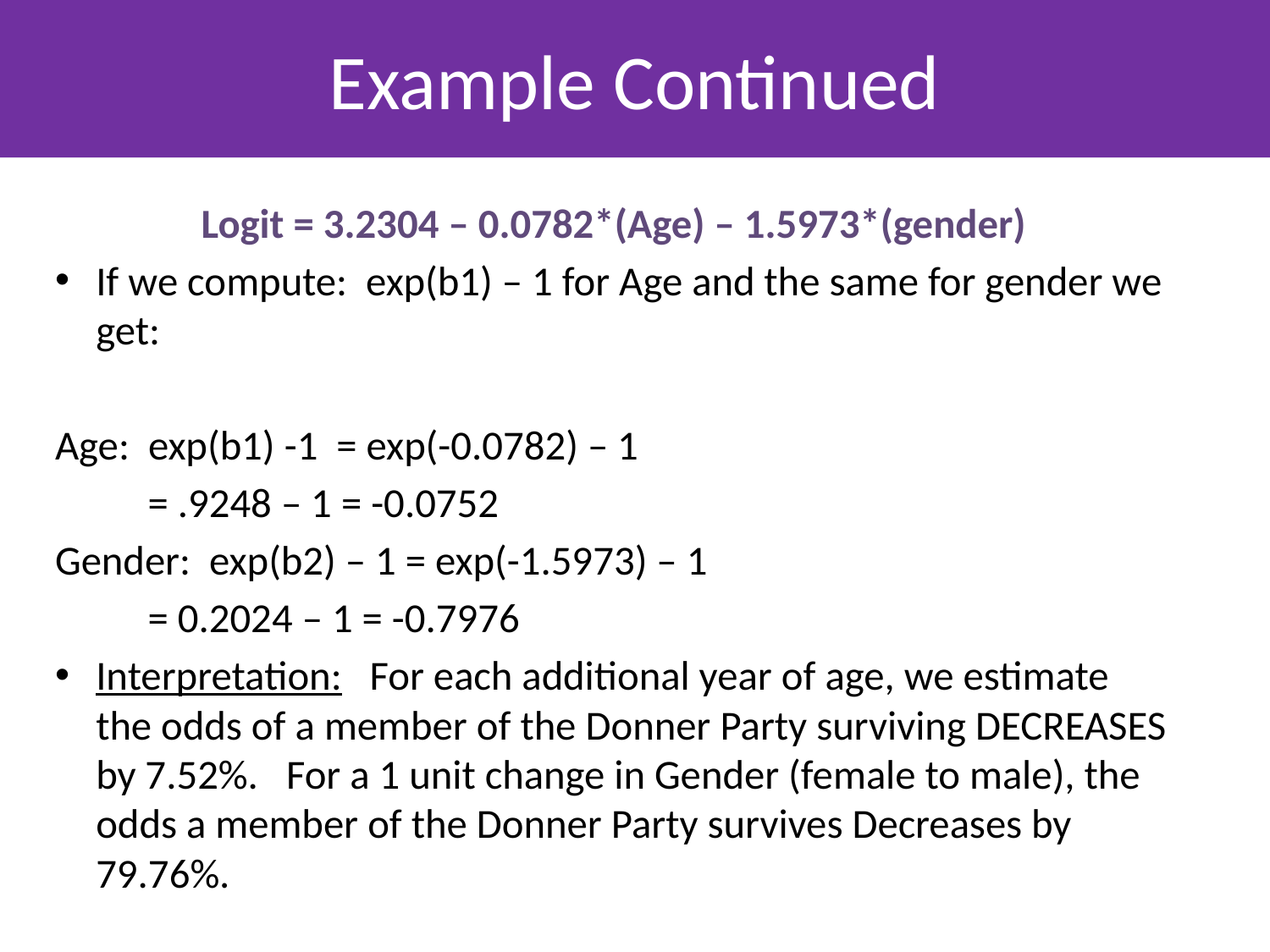

Example Continued
Logit = 3.2304 – 0.0782*(Age) – 1.5973*(gender)
If we compute:  exp(b1) – 1 for Age and the same for gender we get:

Age:  exp(b1) -1  = exp(-0.0782) – 1
			= .9248 – 1 = -0.0752
Gender:  exp(b2) – 1 = exp(-1.5973) – 1
			= 0.2024 – 1 = -0.7976
Interpretation:   For each additional year of age, we estimate the odds of a member of the Donner Party surviving DECREASES by 7.52%.   For a 1 unit change in Gender (female to male), the odds a member of the Donner Party survives Decreases by 79.76%.